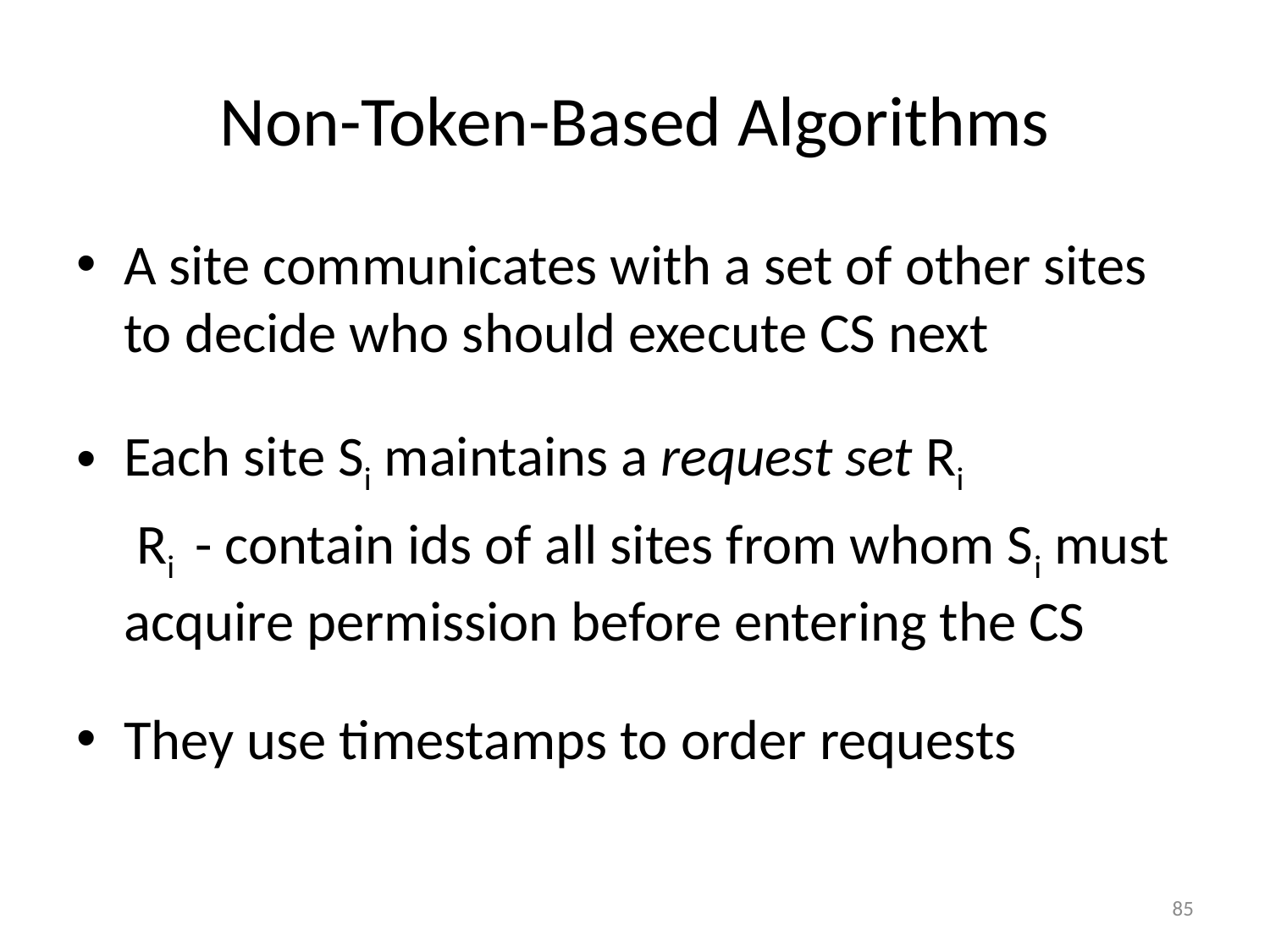

# Non-Token-Based Algorithms
A site communicates with a set of other sites to decide who should execute CS next

Each site Si maintains a request set Ri
	 Ri  - contain ids of all sites from whom Si must acquire permission before entering the CS

They use timestamps to order requests
85